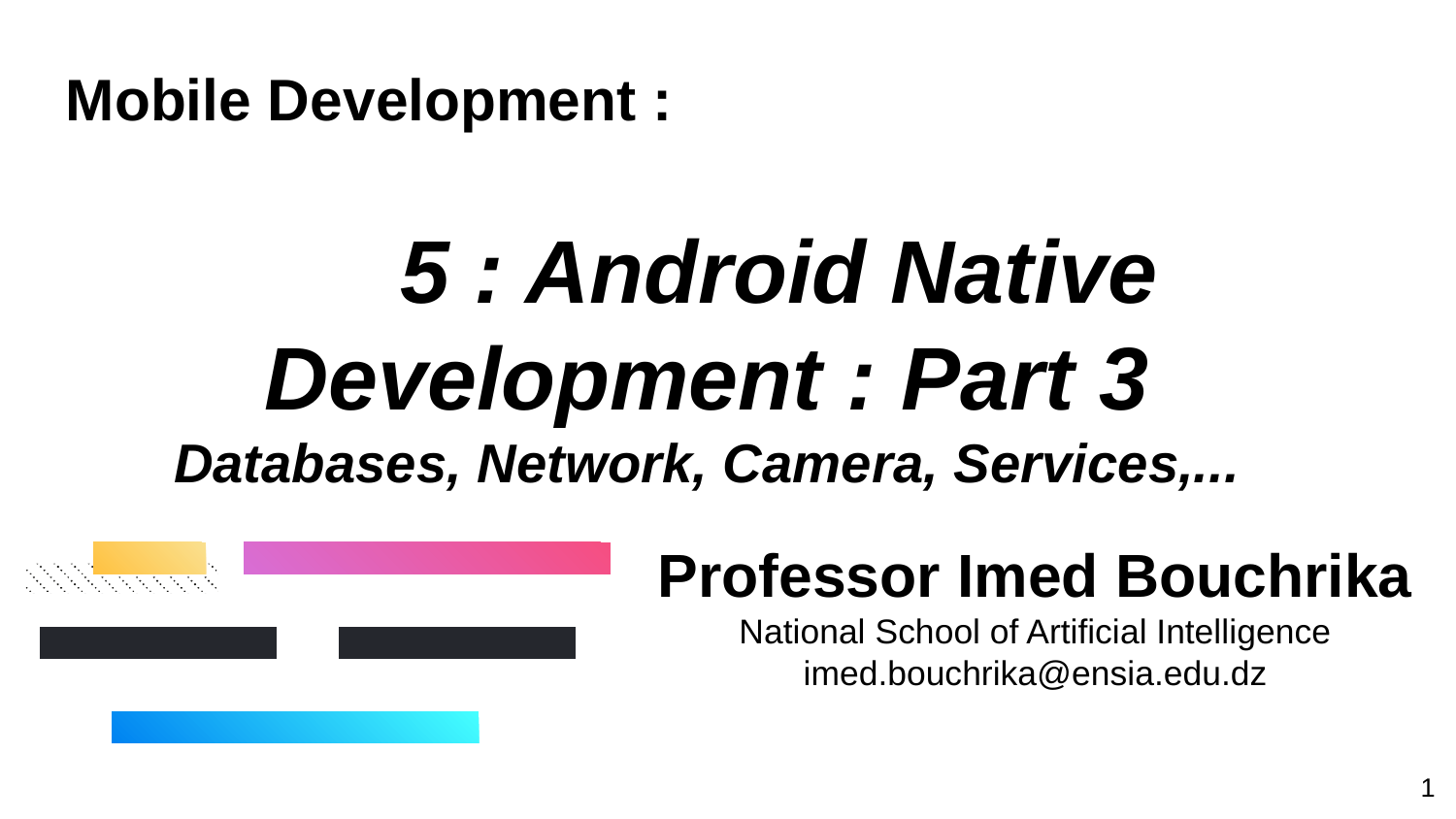

# Mobile Development :
	5 : Android Native Development : Part 3
Databases, Network, Camera, Services,...
Professor Imed Bouchrika
National School of Artificial Intelligence
imed.bouchrika@ensia.edu.dz
1